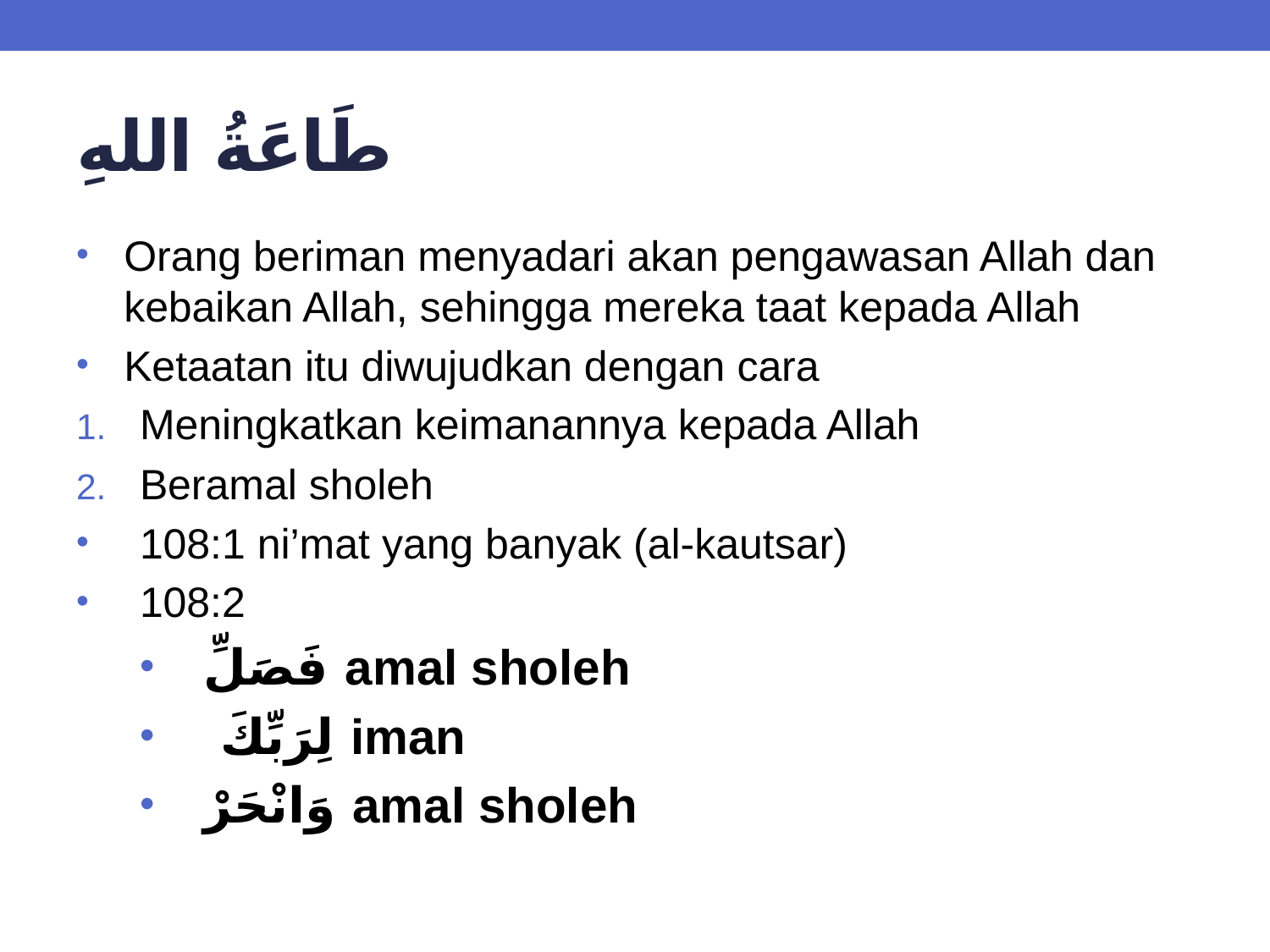

# طَاعَةُ اللهِ
Orang beriman menyadari akan pengawasan Allah dan kebaikan Allah, sehingga mereka taat kepada Allah
Ketaatan itu diwujudkan dengan cara
Meningkatkan keimanannya kepada Allah
Beramal sholeh
108:1 ni’mat yang banyak (al-kautsar)
108:2
فَصَلِّ amal sholeh
 لِرَبِّكَ iman
وَانْحَرْ amal sholeh